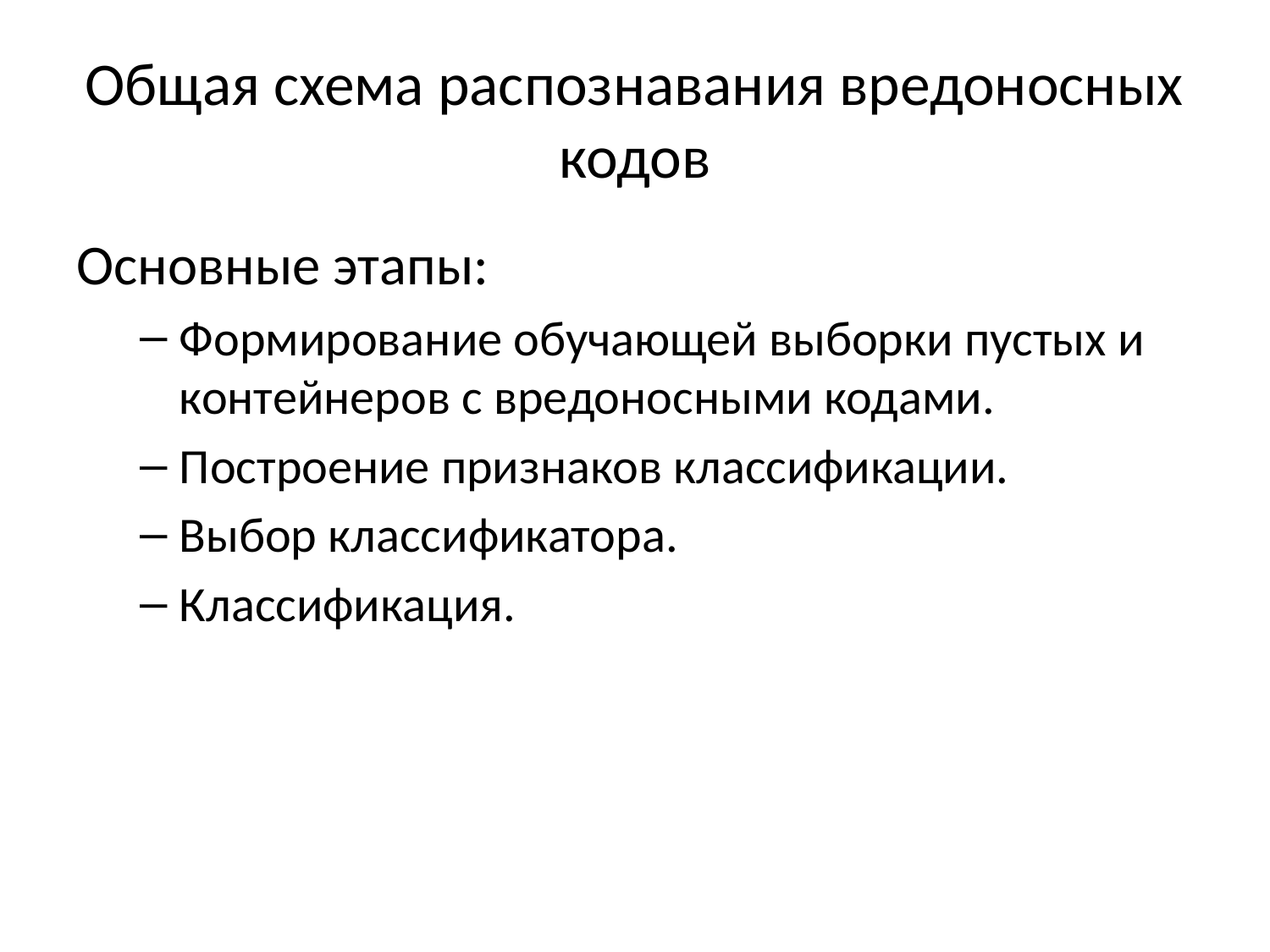

# Общая схема распознавания вредоносных кодов
Основные этапы:
Формирование обучающей выборки пустых и контейнеров с вредоносными кодами.
Построение признаков классификации.
Выбор классификатора.
Классификация.